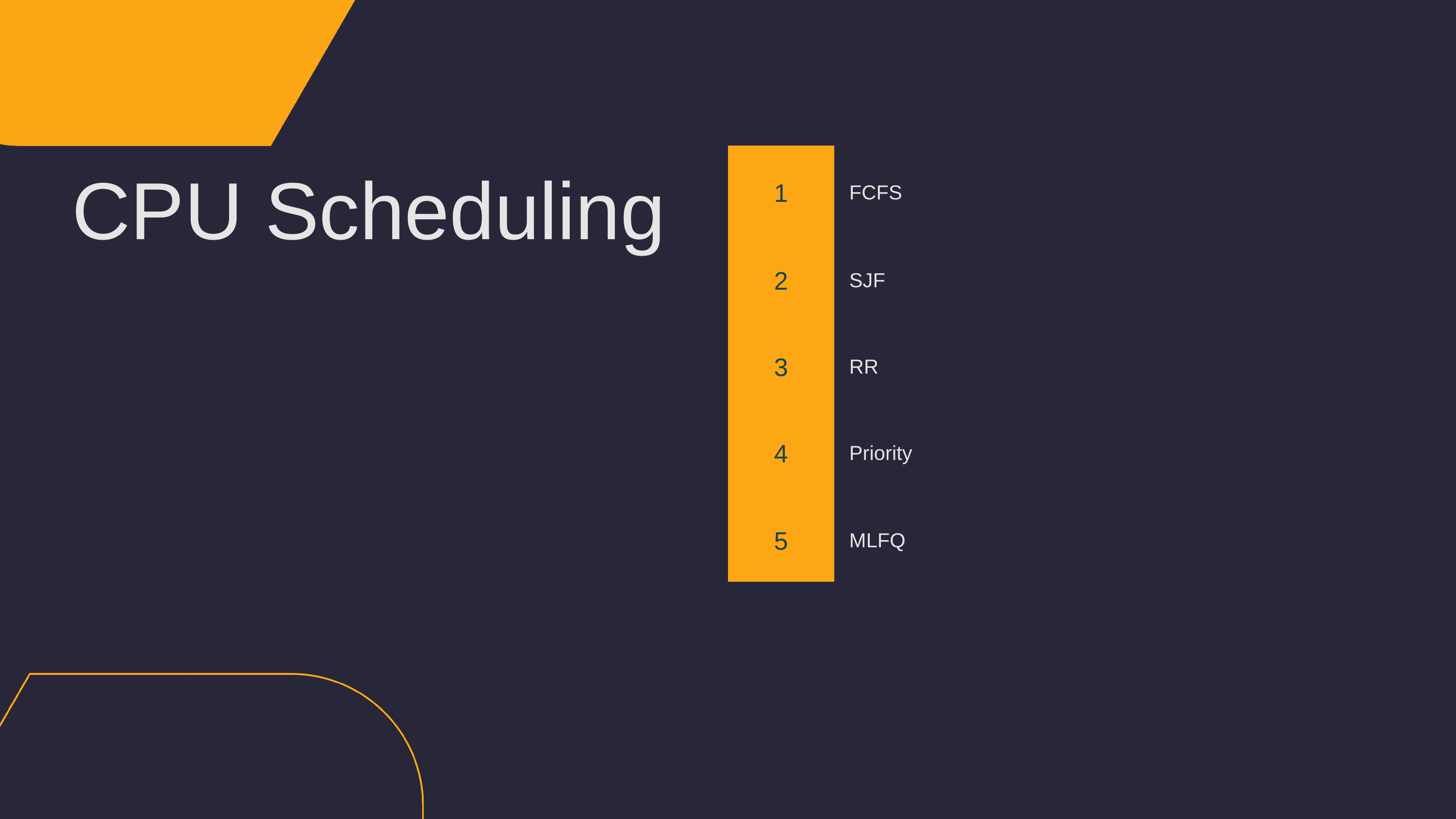

| 1 | FCFS |
| --- | --- |
| 2 | SJF |
| 3 | RR |
| 4 | Priority |
| 5 | MLFQ |
CPU Scheduling